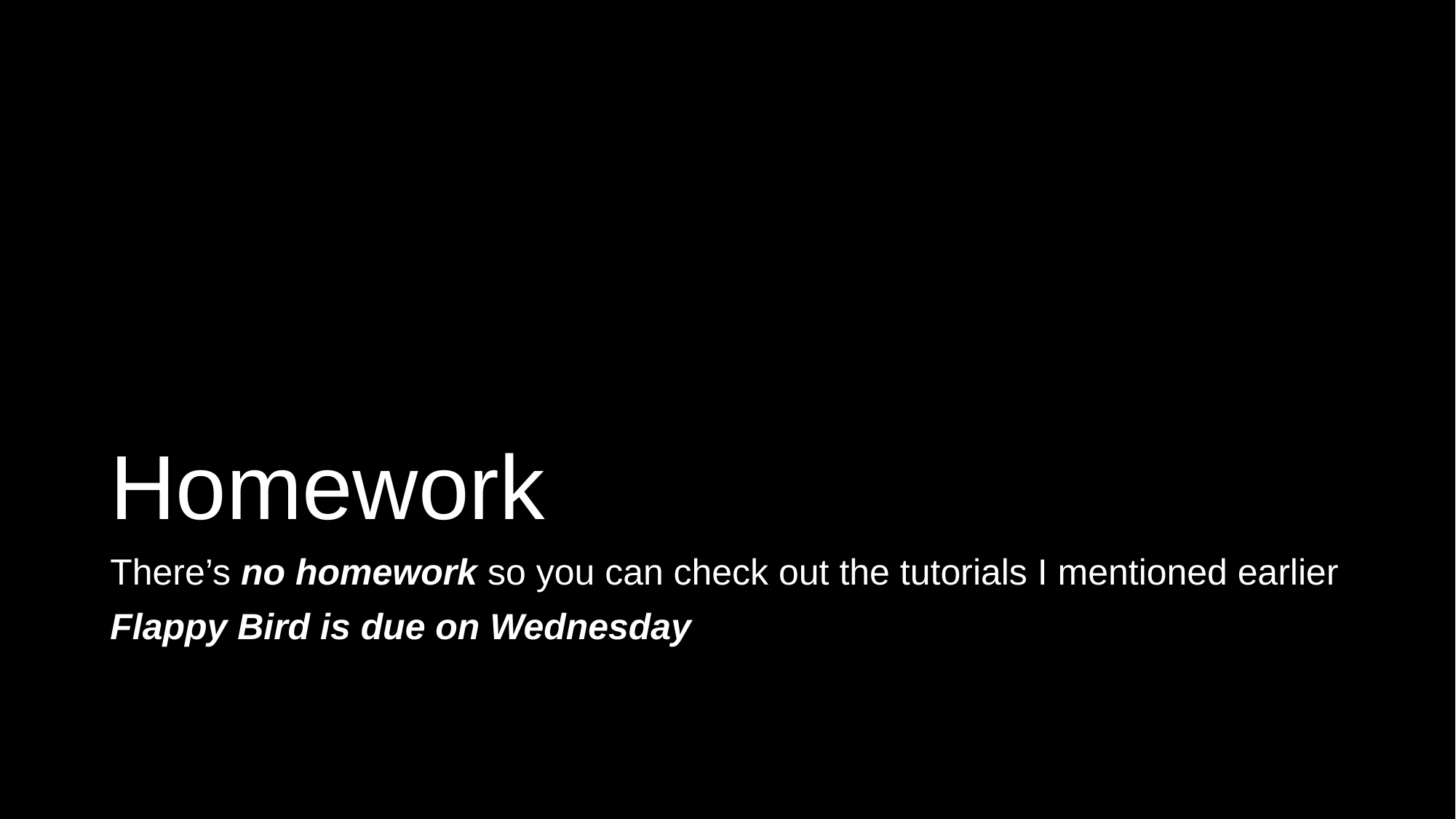

# Homework
There’s no homework so you can check out the tutorials I mentioned earlier
Flappy Bird is due on Wednesday